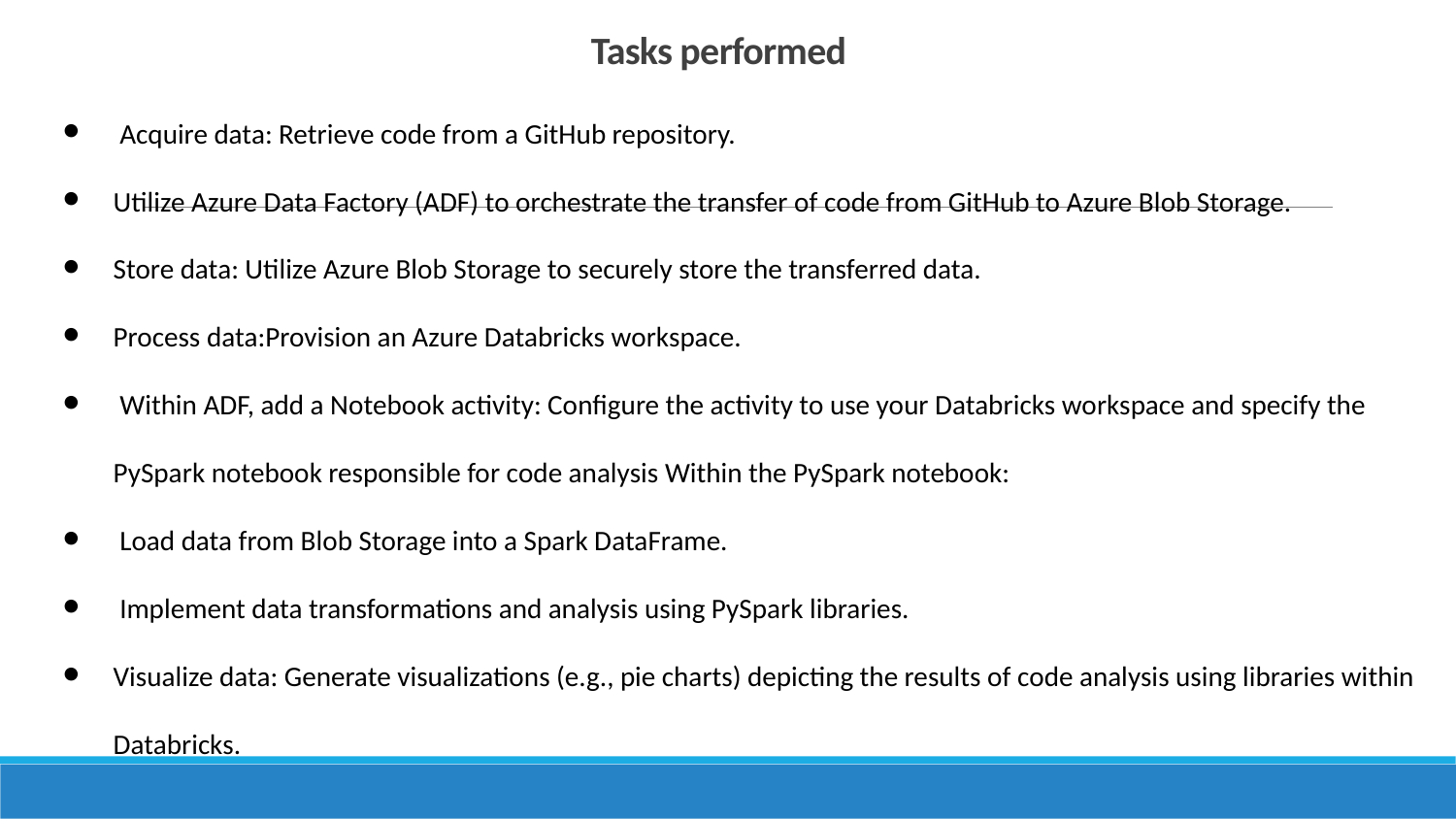

# Tasks performed

 Acquire data: Retrieve code from a GitHub repository.
Utilize Azure Data Factory (ADF) to orchestrate the transfer of code from GitHub to Azure Blob Storage.
Store data: Utilize Azure Blob Storage to securely store the transferred data.
Process data:Provision an Azure Databricks workspace.
 Within ADF, add a Notebook activity: Configure the activity to use your Databricks workspace and specify the PySpark notebook responsible for code analysis Within the PySpark notebook:
 Load data from Blob Storage into a Spark DataFrame.
 Implement data transformations and analysis using PySpark libraries.
Visualize data: Generate visualizations (e.g., pie charts) depicting the results of code analysis using libraries within Databricks.